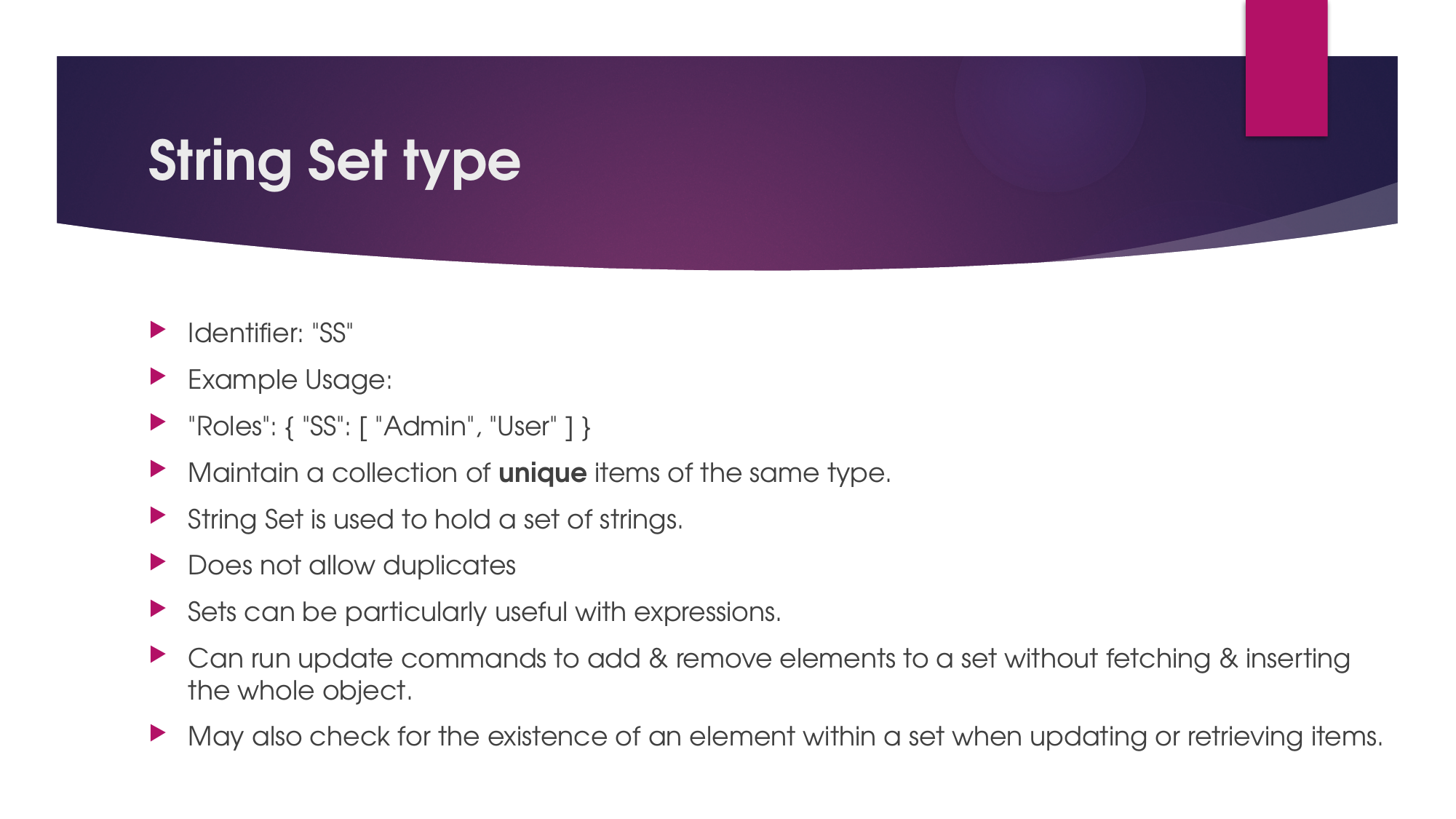

# String Set type
Identifier: "SS"
Example Usage:
"Roles": { "SS": [ "Admin", "User" ] }
Maintain a collection of unique items of the same type.
String Set is used to hold a set of strings.
Does not allow duplicates
Sets can be particularly useful with expressions.
Can run update commands to add & remove elements to a set without fetching & inserting the whole object.
May also check for the existence of an element within a set when updating or retrieving items.